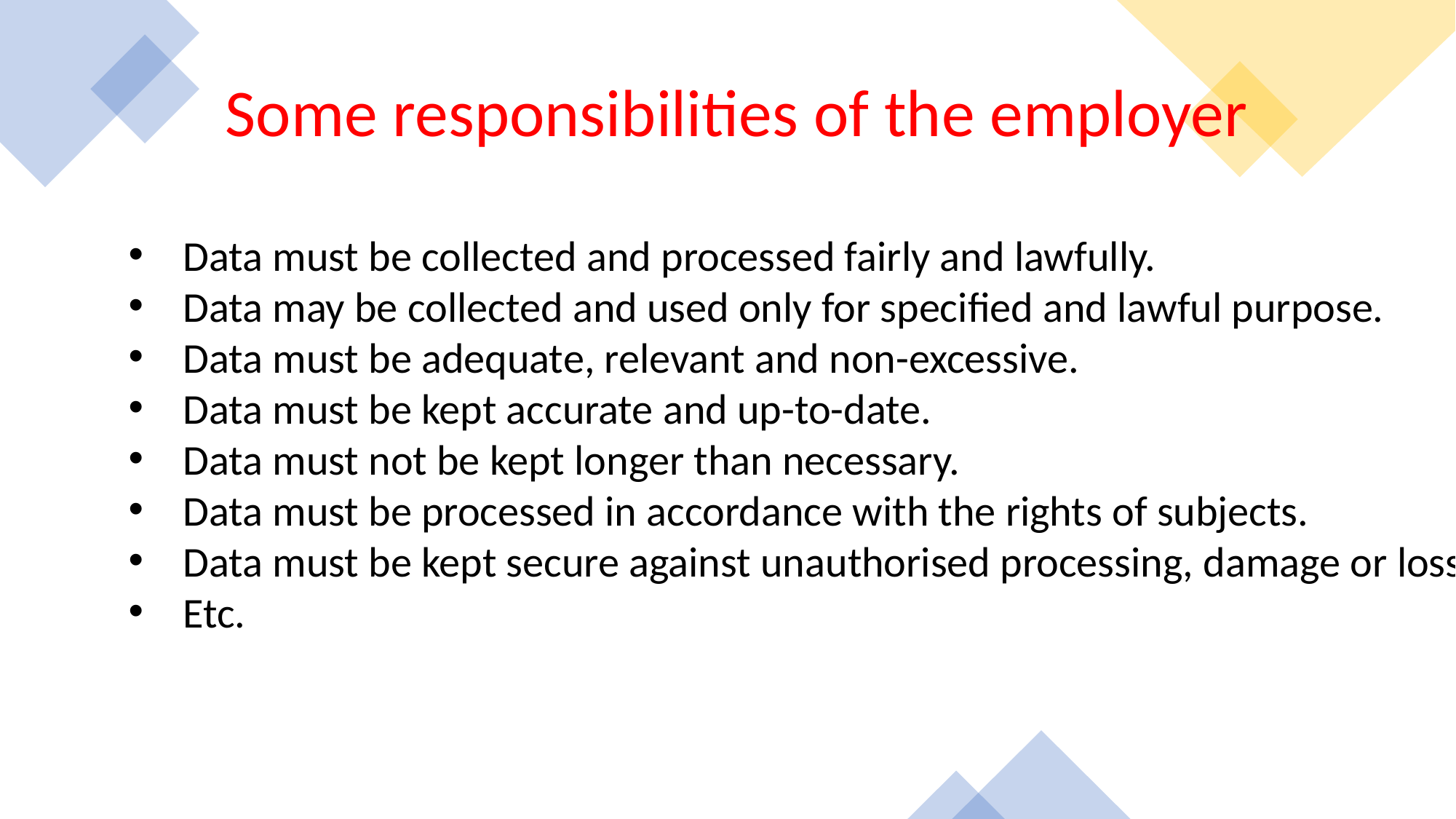

# Some responsibilities of the employer

Data must be collected and processed fairly and lawfully.
Data may be collected and used only for specified and lawful purpose.
Data must be adequate, relevant and non-excessive.
Data must be kept accurate and up-to-date.
Data must not be kept longer than necessary.
Data must be processed in accordance with the rights of subjects.
Data must be kept secure against unauthorised processing, damage or loss.
Etc.